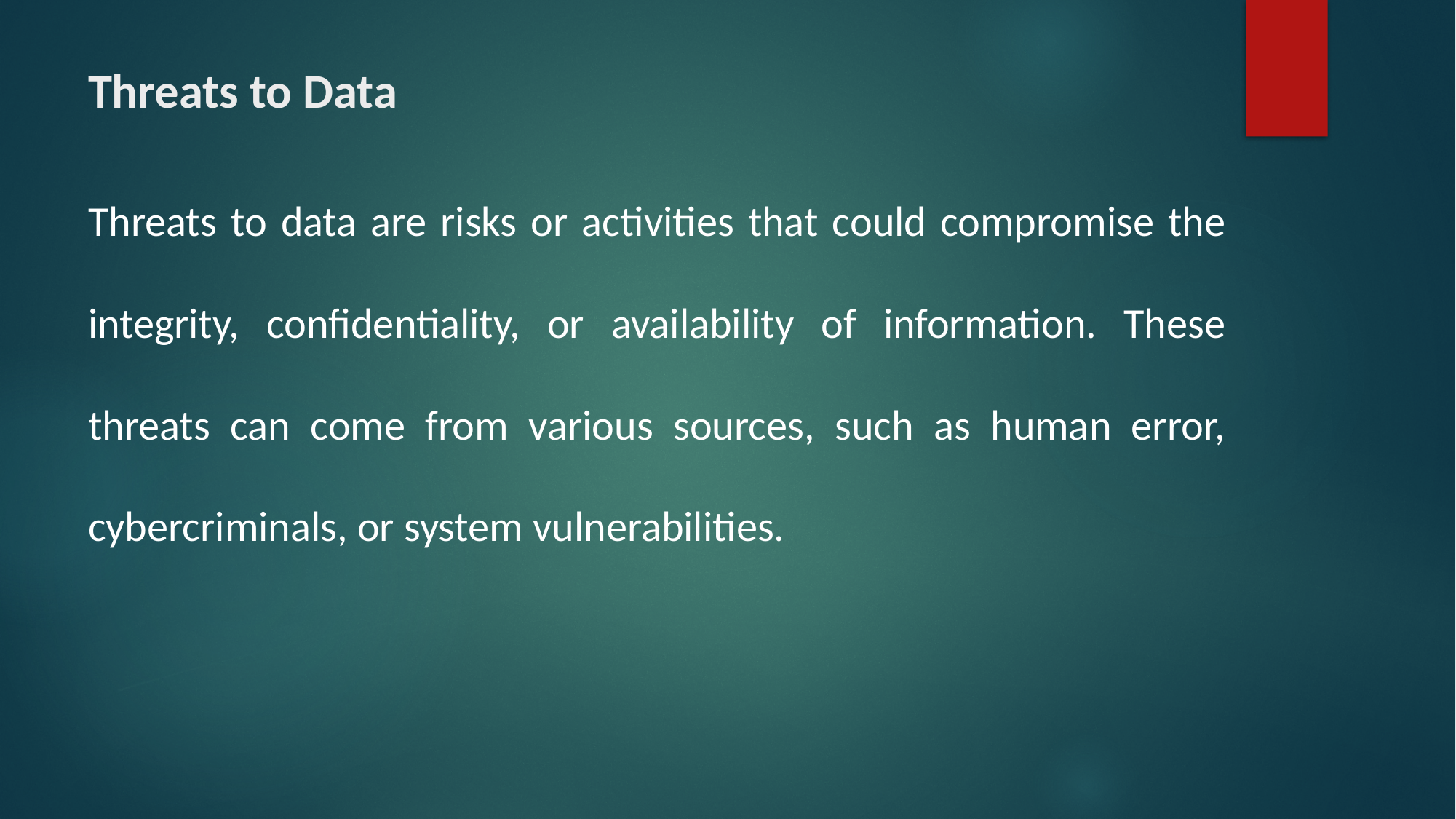

# Threats to Data
Threats to data are risks or activities that could compromise the integrity, confidentiality, or availability of information. These threats can come from various sources, such as human error, cybercriminals, or system vulnerabilities.